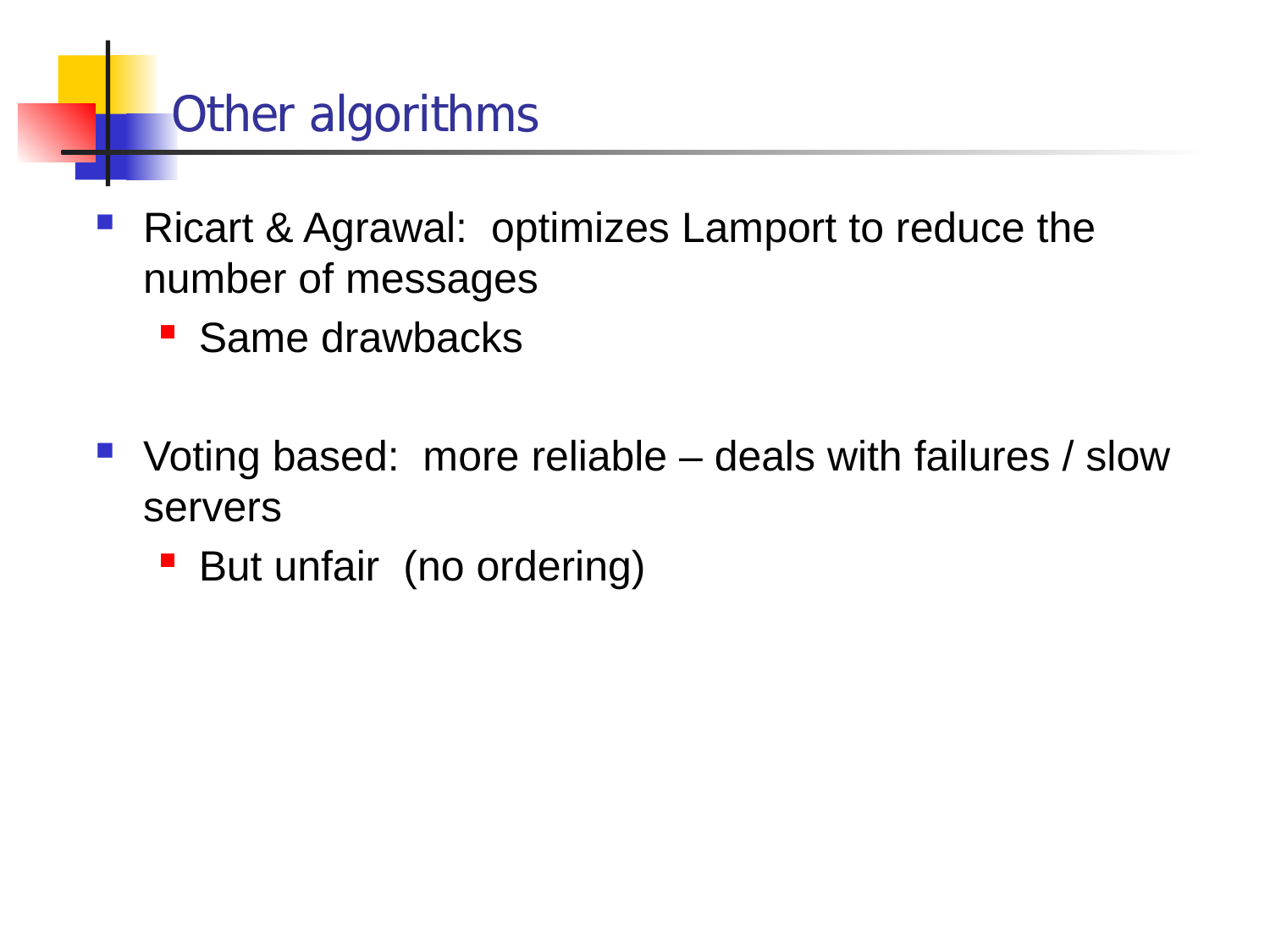

# Other algorithms
Ricart & Agrawal:  optimizes Lamport to reduce the number of messages
Same drawbacks

Voting based:  more reliable – deals with failures / slow servers
But unfair  (no ordering)